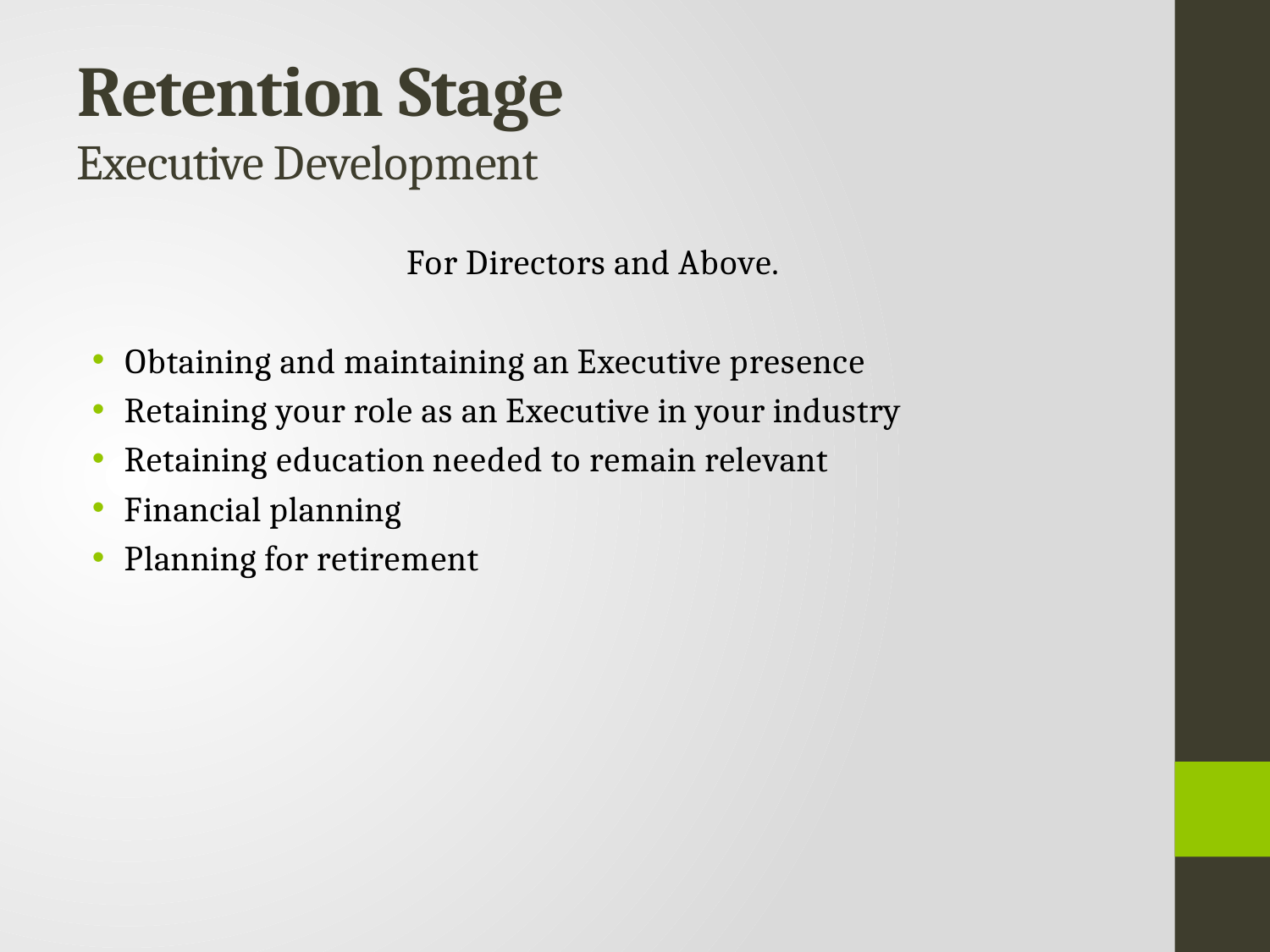

# Retention Stage Executive Development
For Directors and Above.

Obtaining and maintaining an Executive presence
Retaining your role as an Executive in your industry
Retaining education needed to remain relevant
Financial planning
Planning for retirement